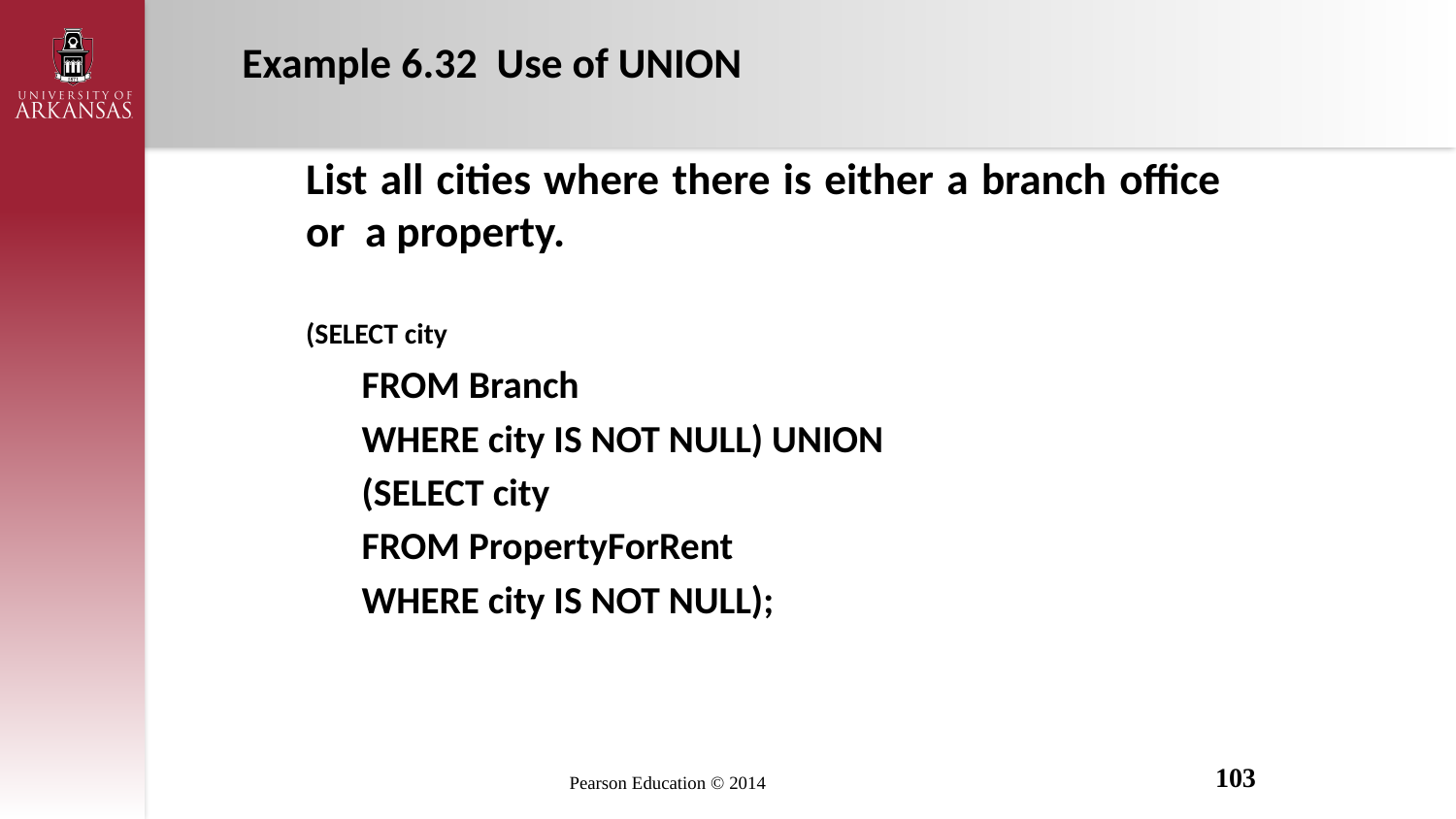

# Example 6.32  Use of UNION
	List all cities where there is either a branch office or  a property.

			(SELECT city
		FROM Branch
		WHERE city IS NOT NULL) UNION
		(SELECT city
		FROM PropertyForRent
		WHERE city IS NOT NULL);
103
Pearson Education © 2014